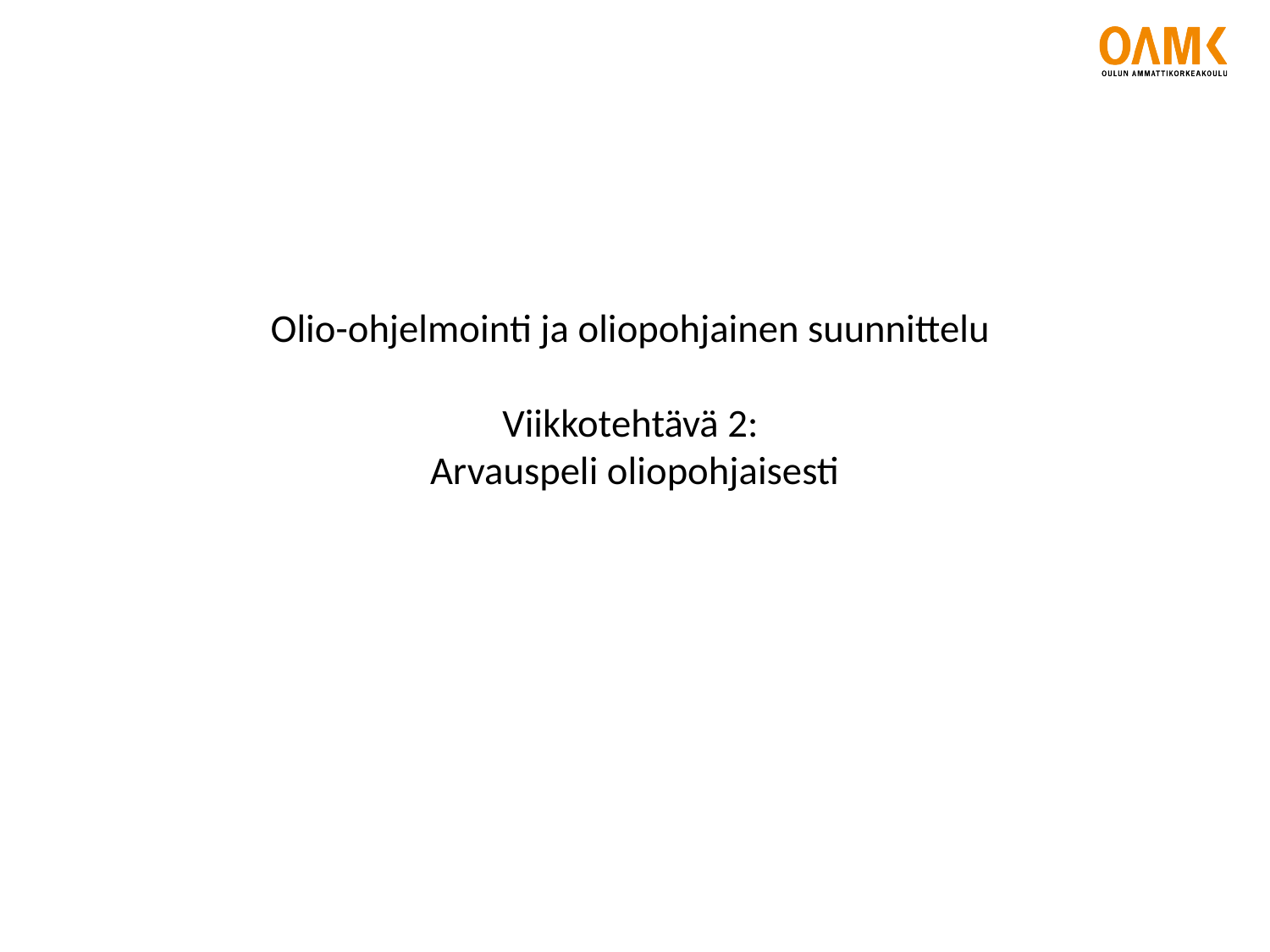

# Olio-ohjelmointi ja oliopohjainen suunnittelu Viikkotehtävä 2: Arvauspeli oliopohjaisesti